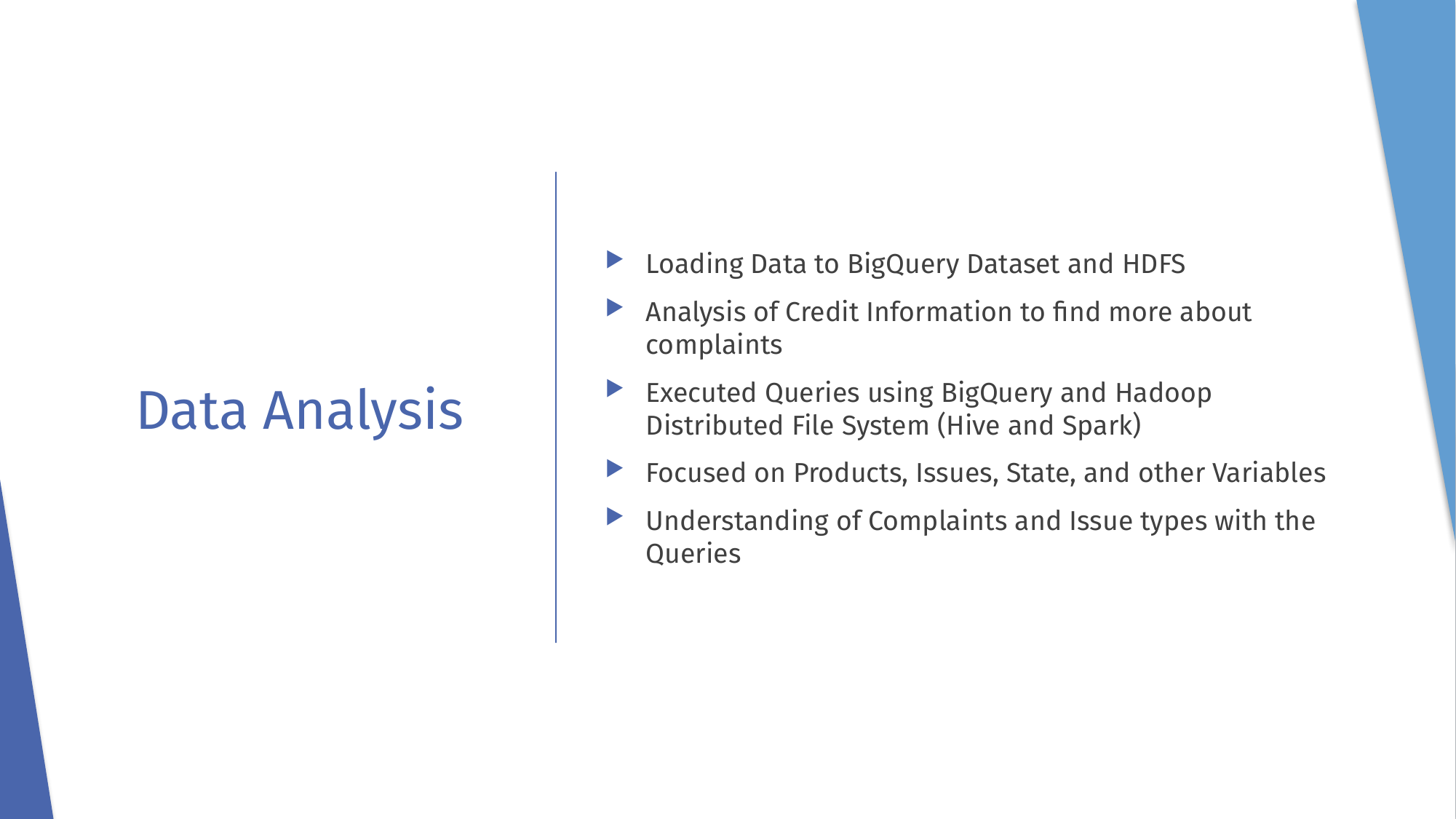

Loading Data to BigQuery Dataset and HDFS
Analysis of Credit Information to find more about complaints
Executed Queries using BigQuery and Hadoop Distributed File System (Hive and Spark)
Focused on Products, Issues, State, and other Variables
Understanding of Complaints and Issue types with the Queries
# Data Analysis